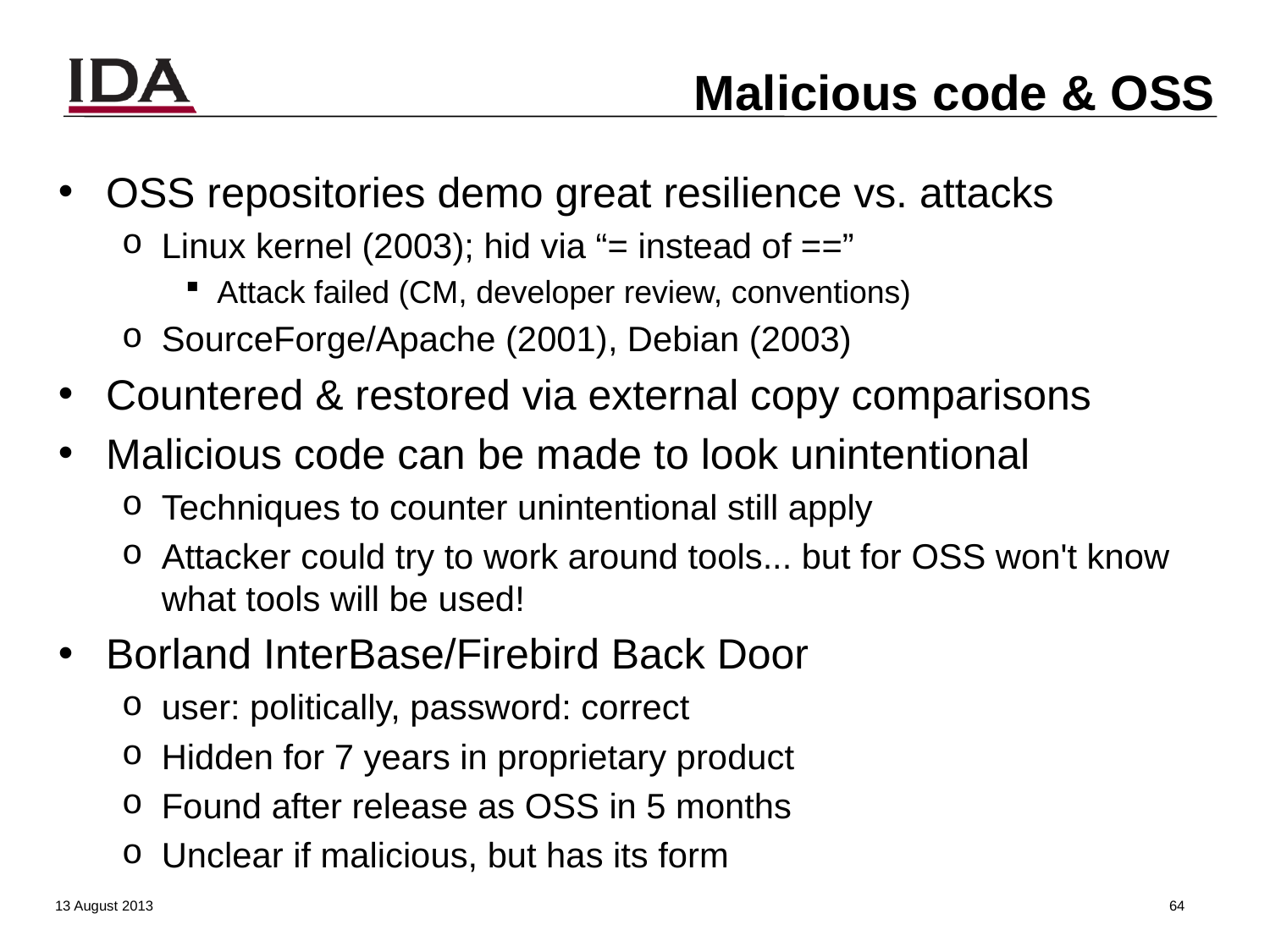

# Malicious code & OSS
OSS repositories demo great resilience vs. attacks
Linux kernel (2003); hid via “= instead of ==”
Attack failed (CM, developer review, conventions)
SourceForge/Apache (2001), Debian (2003)
Countered & restored via external copy comparisons
Malicious code can be made to look unintentional
Techniques to counter unintentional still apply
Attacker could try to work around tools... but for OSS won't know what tools will be used!
Borland InterBase/Firebird Back Door
user: politically, password: correct
Hidden for 7 years in proprietary product
Found after release as OSS in 5 months
Unclear if malicious, but has its form
13 August 2013
64